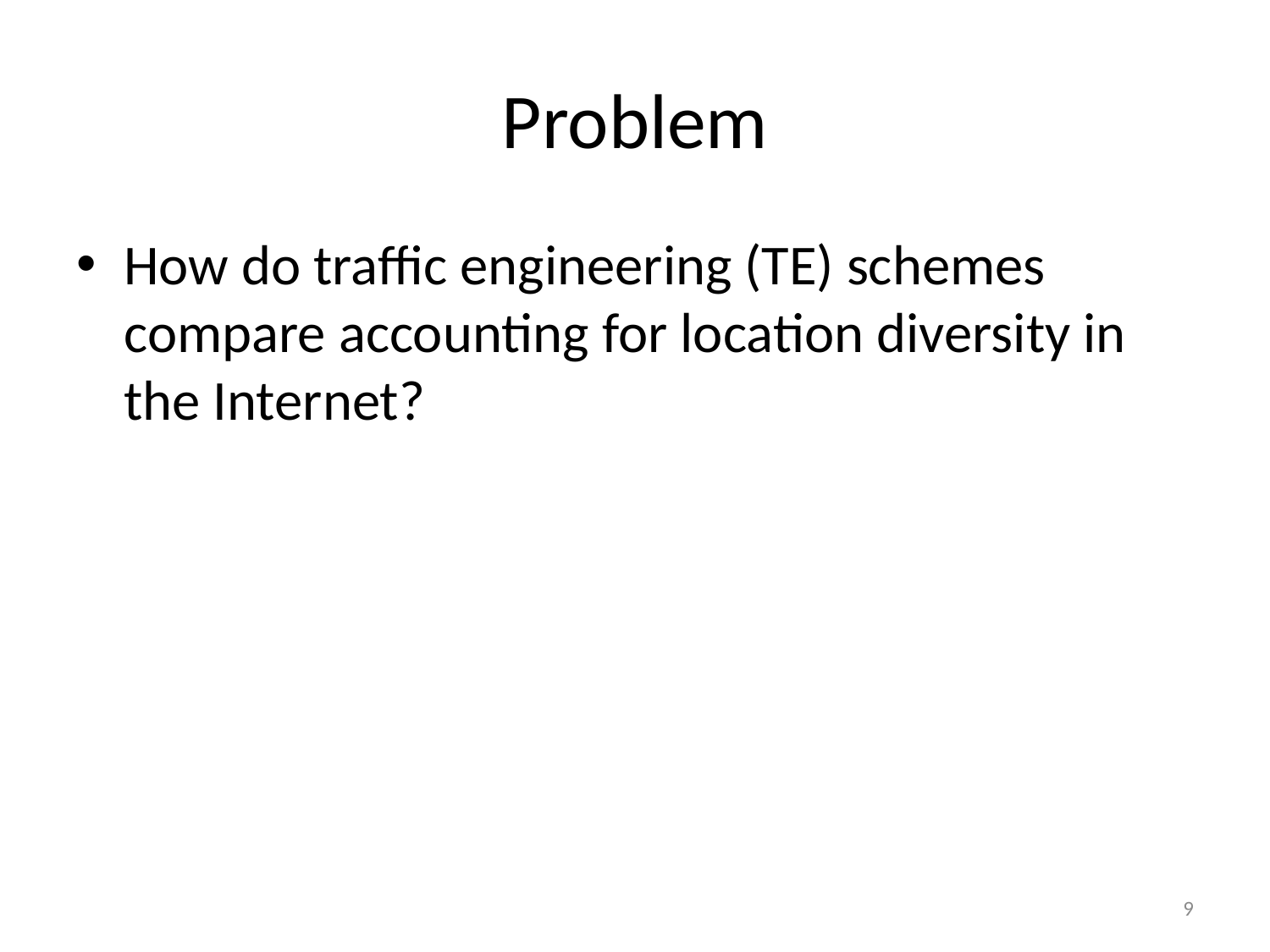

# Problem
How do traffic engineering (TE) schemes compare accounting for location diversity in the Internet?

9